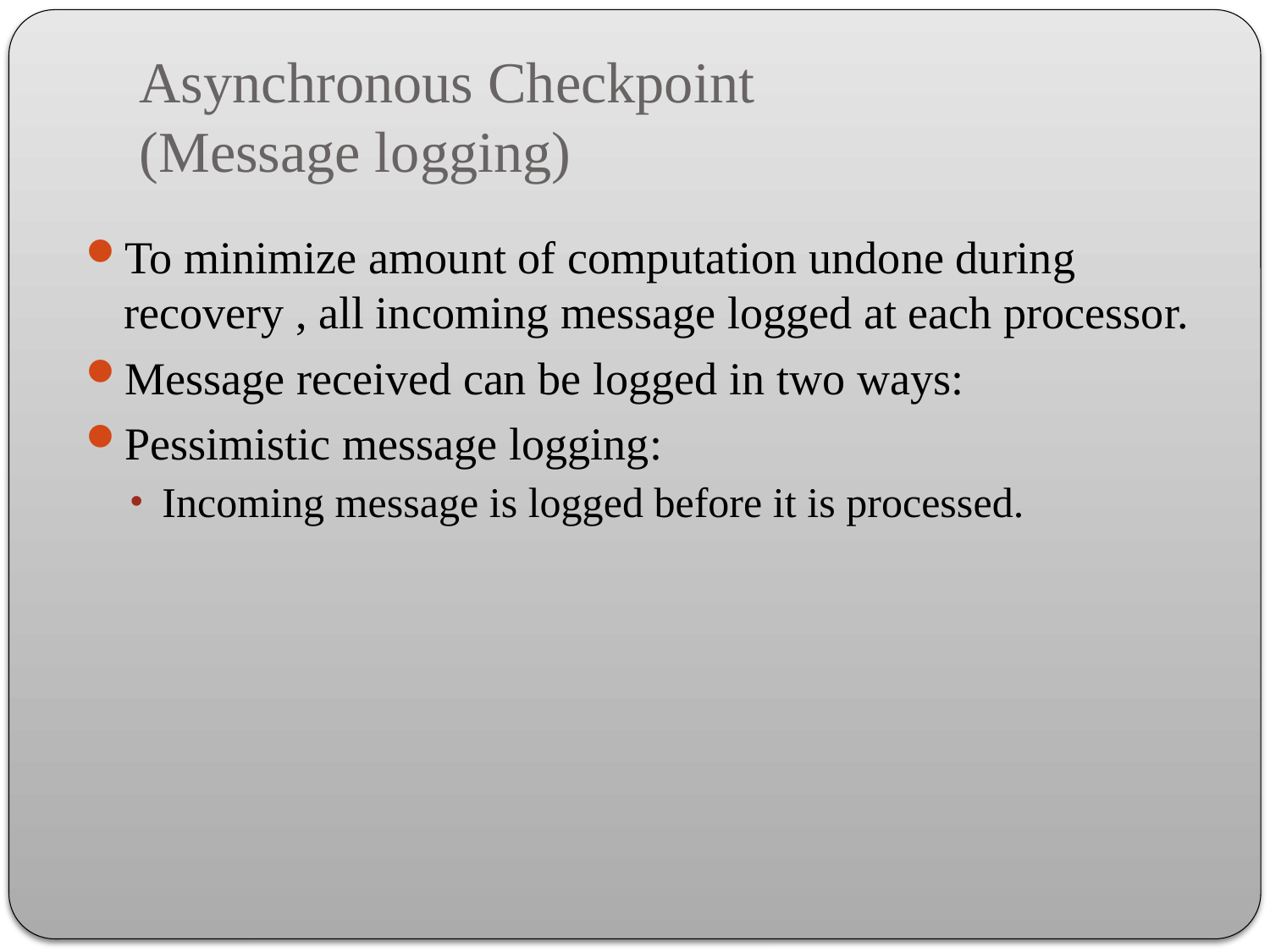

# Asynchronous Checkpoint (Message logging)
To minimize amount of computation undone during recovery , all incoming message logged at each processor.
Message received can be logged in two ways:
Pessimistic message logging:
Incoming message is logged before it is processed.